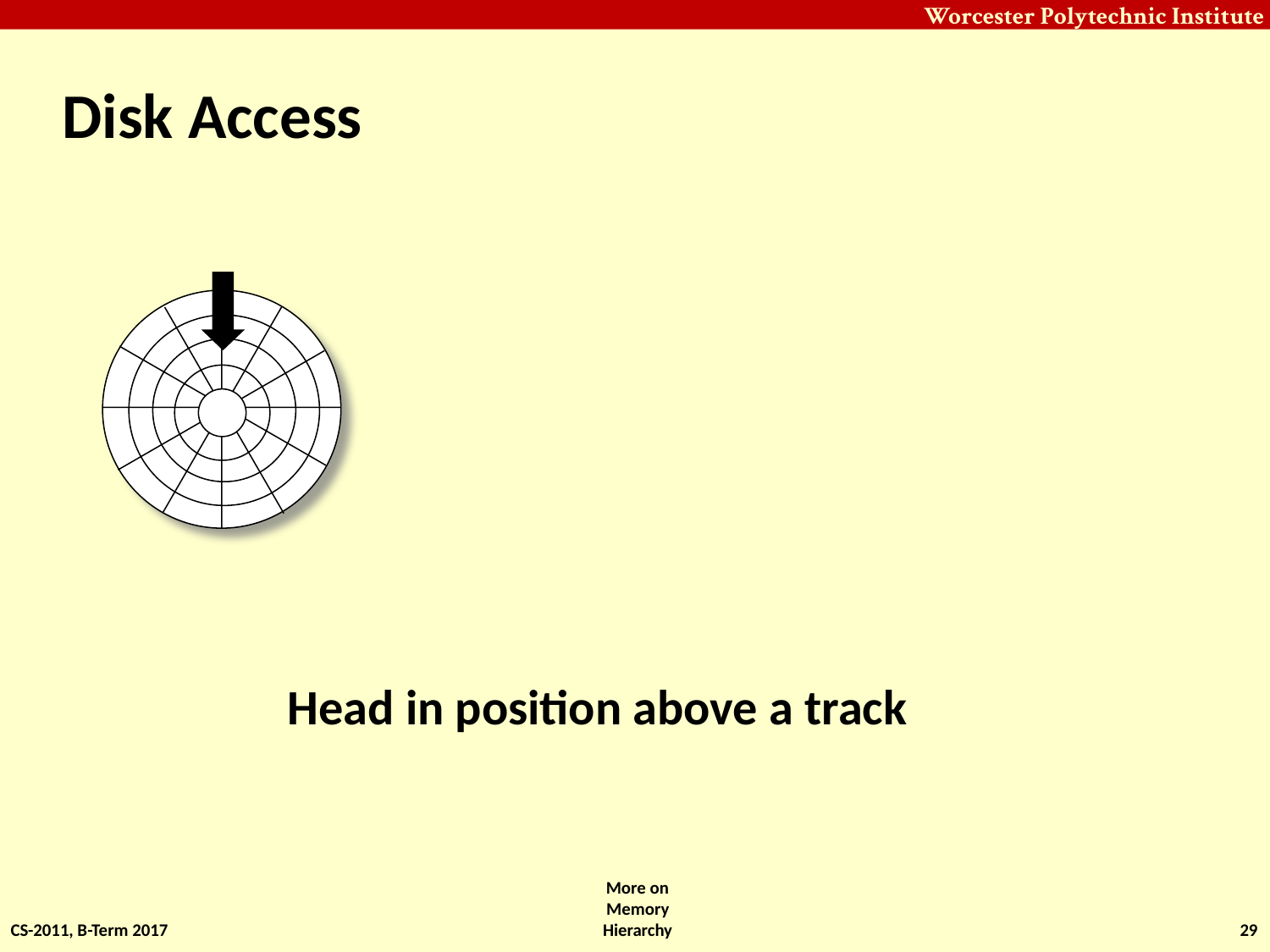

# Disk Access

Head in position above a track
CS-2011, B-Term 2017
More on Memory Hierarchy
29